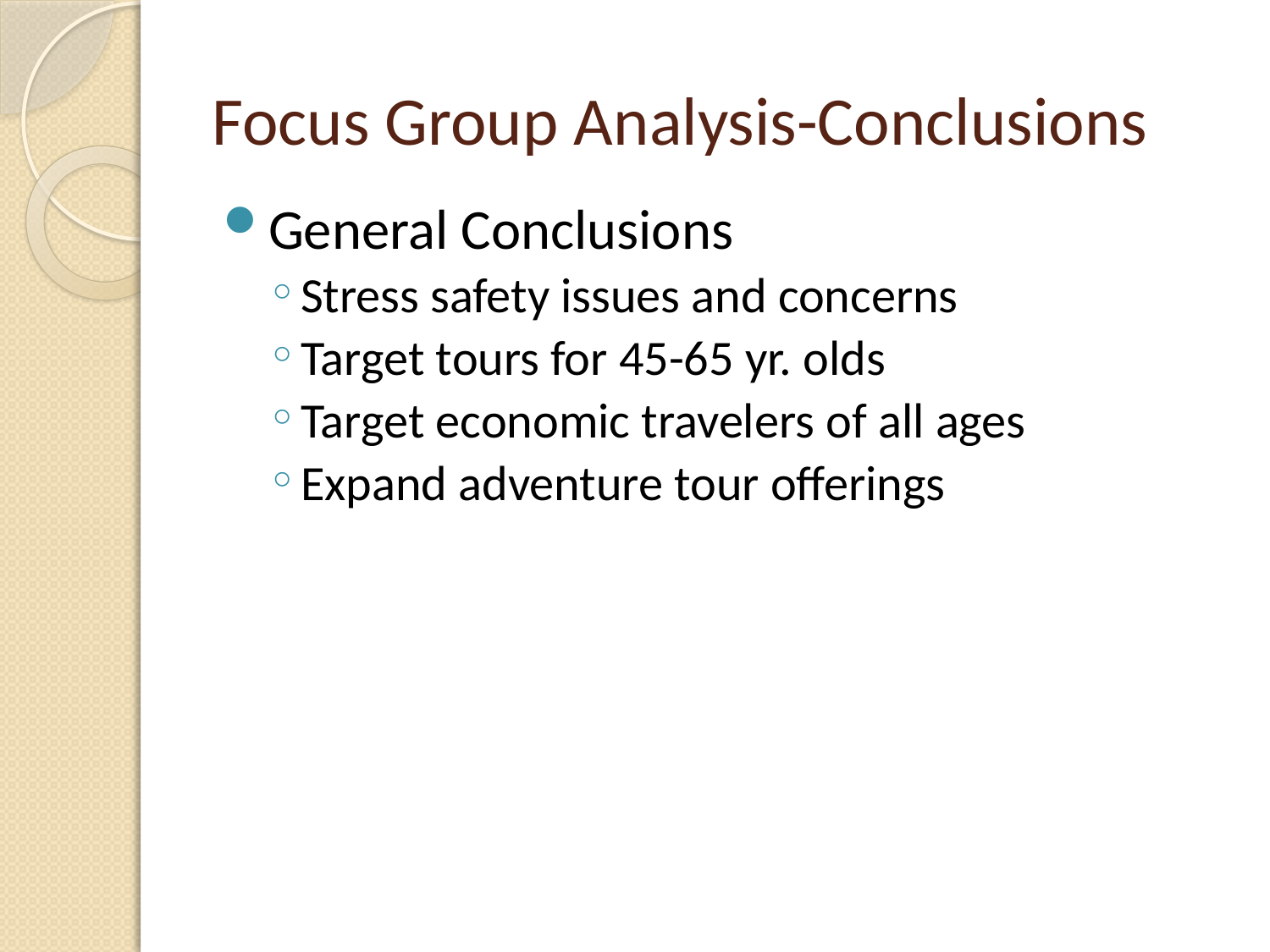

# Focus Group Analysis-Conclusions
General Conclusions
Stress safety issues and concerns
Target tours for 45-65 yr. olds
Target economic travelers of all ages
Expand adventure tour offerings